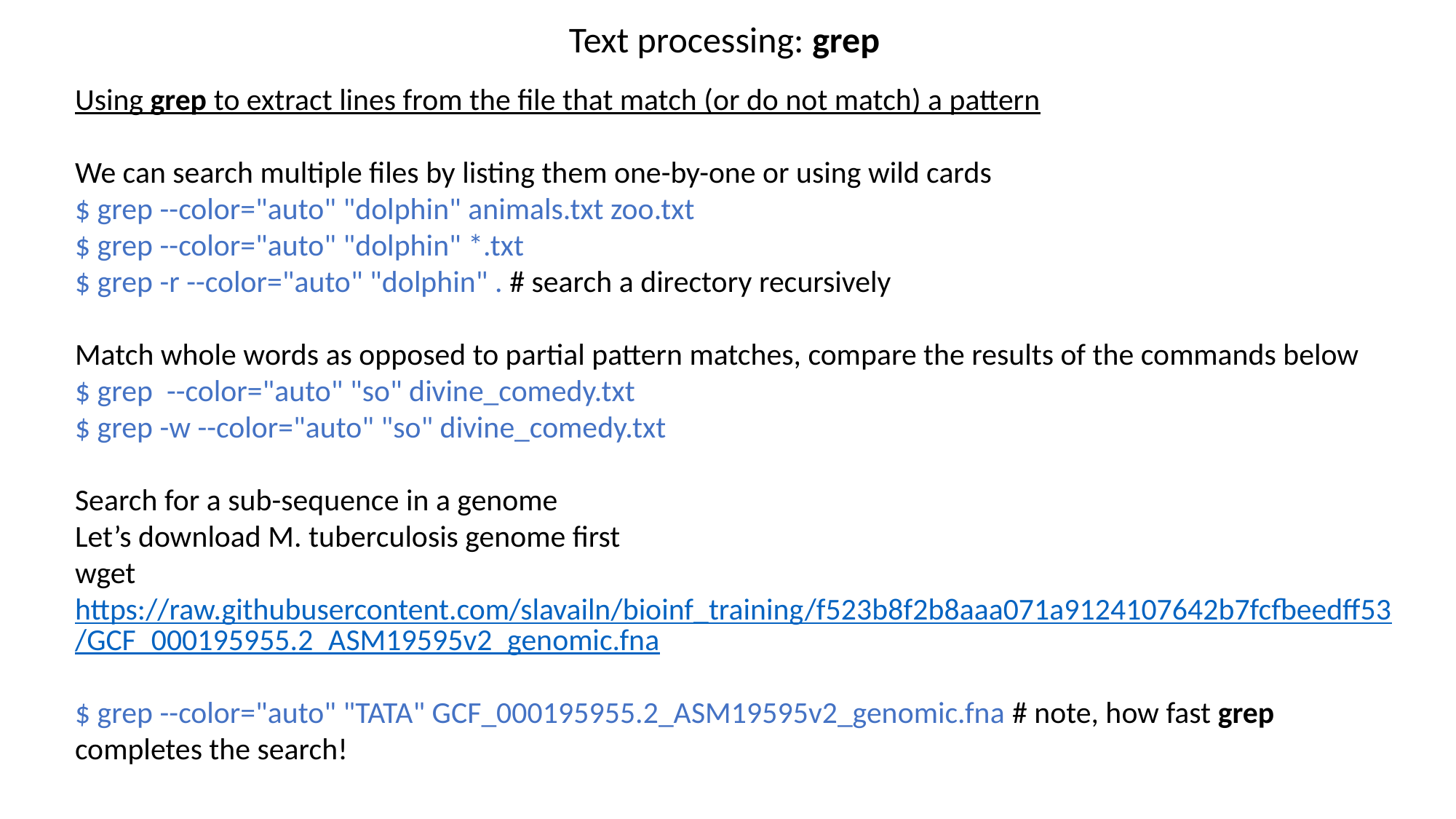

Text processing: grep

Using grep to extract lines from the file that match (or do not match) a pattern

We can search multiple files by listing them one-by-one or using wild cards
$ grep --color="auto" "dolphin" animals.txt zoo.txt
$ grep --color="auto" "dolphin" *.txt
$ grep -r --color="auto" "dolphin" . # search a directory recursively

Match whole words as opposed to partial pattern matches, compare the results of the commands below
$ grep  --color="auto" "so" divine_comedy.txt
$ grep -w --color="auto" "so" divine_comedy.txt

Search for a sub-sequence in a genome
Let’s download M. tuberculosis genome first
wget https://raw.githubusercontent.com/slavailn/bioinf_training/f523b8f2b8aaa071a9124107642b7fcfbeedff53/GCF_000195955.2_ASM19595v2_genomic.fna

$ grep --color="auto" "TATA" GCF_000195955.2_ASM19595v2_genomic.fna # note, how fast grep completes the search!